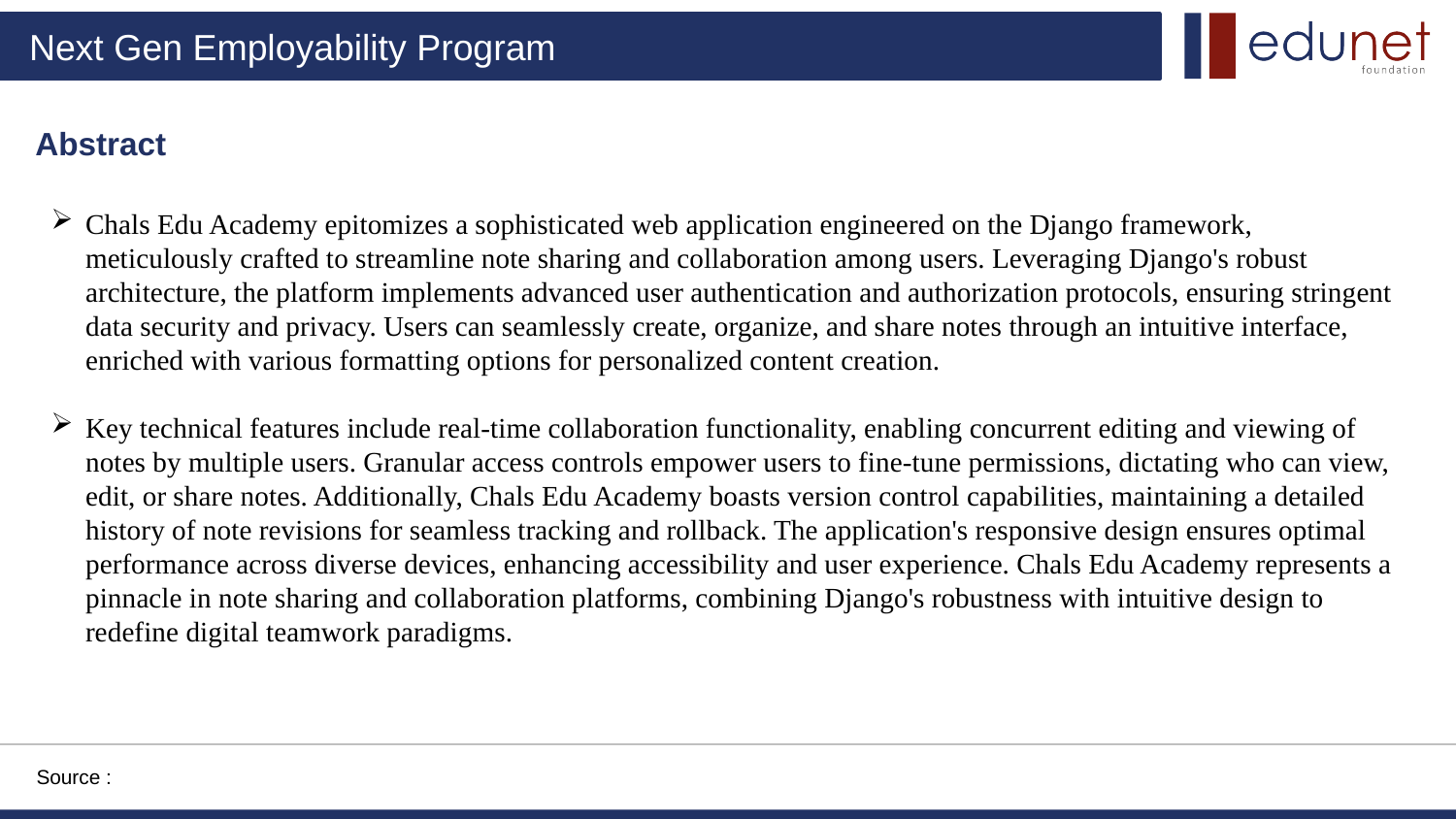

Abstract
Chals Edu Academy epitomizes a sophisticated web application engineered on the Django framework, meticulously crafted to streamline note sharing and collaboration among users. Leveraging Django's robust architecture, the platform implements advanced user authentication and authorization protocols, ensuring stringent data security and privacy. Users can seamlessly create, organize, and share notes through an intuitive interface, enriched with various formatting options for personalized content creation.

Key technical features include real-time collaboration functionality, enabling concurrent editing and viewing of notes by multiple users. Granular access controls empower users to fine-tune permissions, dictating who can view, edit, or share notes. Additionally, Chals Edu Academy boasts version control capabilities, maintaining a detailed history of note revisions for seamless tracking and rollback. The application's responsive design ensures optimal performance across diverse devices, enhancing accessibility and user experience. Chals Edu Academy represents a pinnacle in note sharing and collaboration platforms, combining Django's robustness with intuitive design to redefine digital teamwork paradigms.
Source :